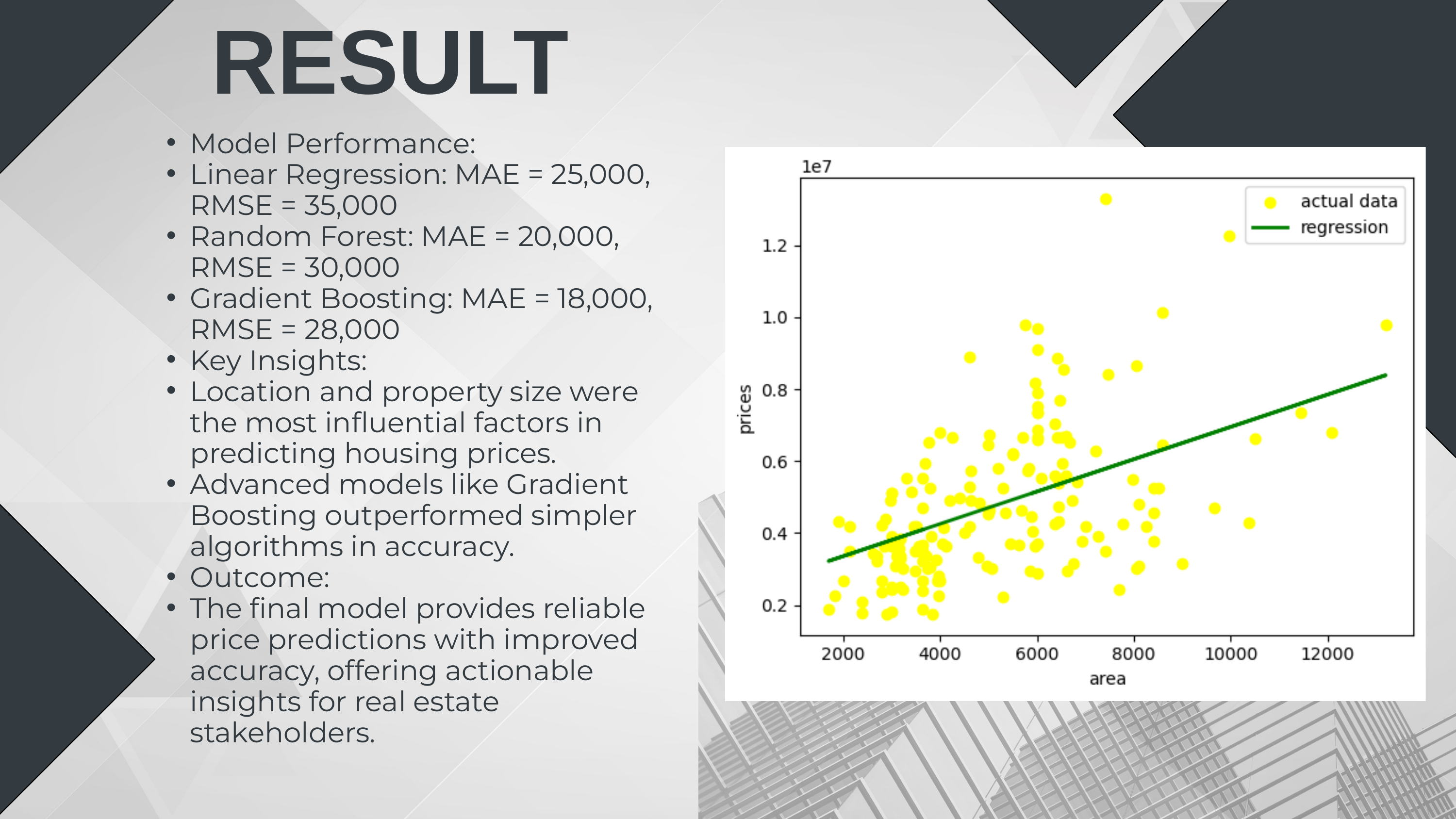

RESULT
Model Performance:
Linear Regression: MAE = 25,000, RMSE = 35,000
Random Forest: MAE = 20,000, RMSE = 30,000
Gradient Boosting: MAE = 18,000, RMSE = 28,000
Key Insights:
Location and property size were the most influential factors in predicting housing prices.
Advanced models like Gradient Boosting outperformed simpler algorithms in accuracy.
Outcome:
The final model provides reliable price predictions with improved accuracy, offering actionable insights for real estate stakeholders.